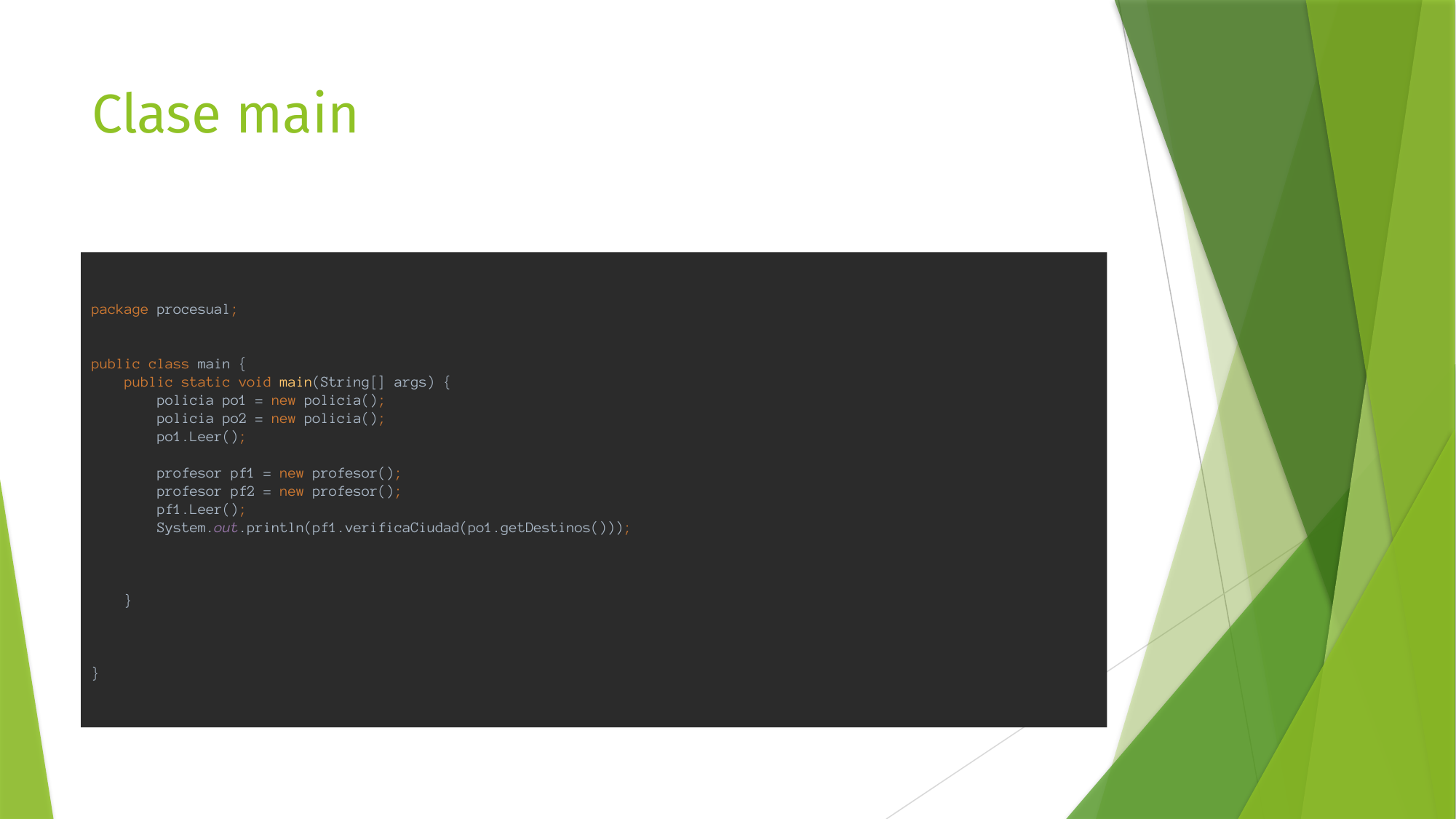

# Clase main
package procesual;
public class main {
    public static void main(String[] args) {
        policia po1 = new policia();
        policia po2 = new policia();
        po1.Leer();
        profesor pf1 = new profesor();
        profesor pf2 = new profesor();
        pf1.Leer();
        System.out.println(pf1.verificaCiudad(po1.getDestinos()));
    }
}